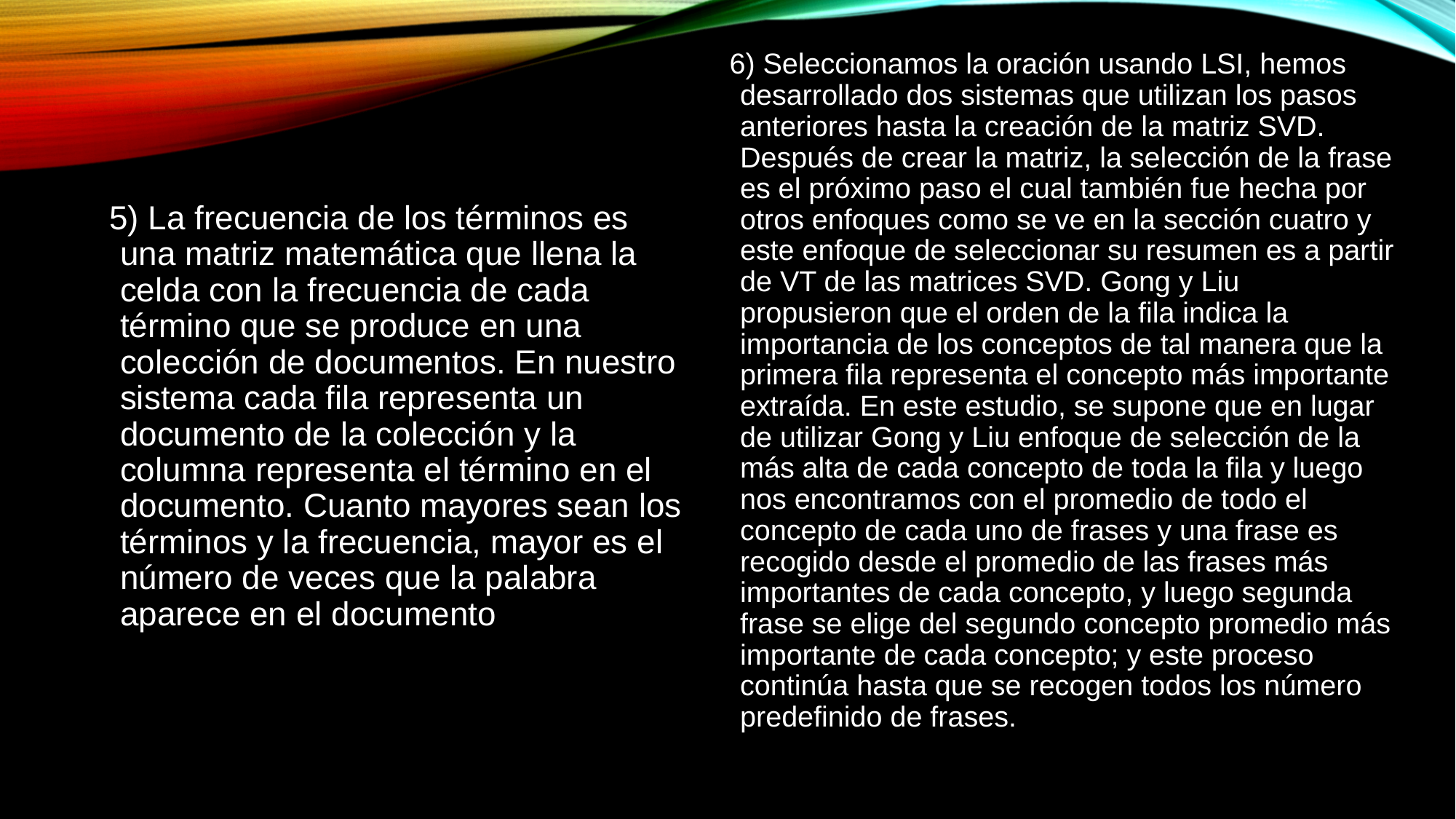

6) Seleccionamos la oración usando LSI, hemos desarrollado dos sistemas que utilizan los pasos anteriores hasta la creación de la matriz SVD. Después de crear la matriz, la selección de la frase es el próximo paso el cual también fue hecha por otros enfoques como se ve en la sección cuatro y este enfoque de seleccionar su resumen es a partir de VT de las matrices SVD. Gong y Liu propusieron que el orden de la fila indica la importancia de los conceptos de tal manera que la primera fila representa el concepto más importante extraída. En este estudio, se supone que en lugar de utilizar Gong y Liu enfoque de selección de la más alta de cada concepto de toda la fila y luego nos encontramos con el promedio de todo el concepto de cada uno de frases y una frase es recogido desde el promedio de las frases más importantes de cada concepto, y luego segunda frase se elige del segundo concepto promedio más importante de cada concepto; y este proceso continúa hasta que se recogen todos los número predefinido de frases.
5) La frecuencia de los términos es una matriz matemática que llena la celda con la frecuencia de cada término que se produce en una colección de documentos. En nuestro sistema cada fila representa un documento de la colección y la columna representa el término en el documento. Cuanto mayores sean los términos y la frecuencia, mayor es el número de veces que la palabra aparece en el documento